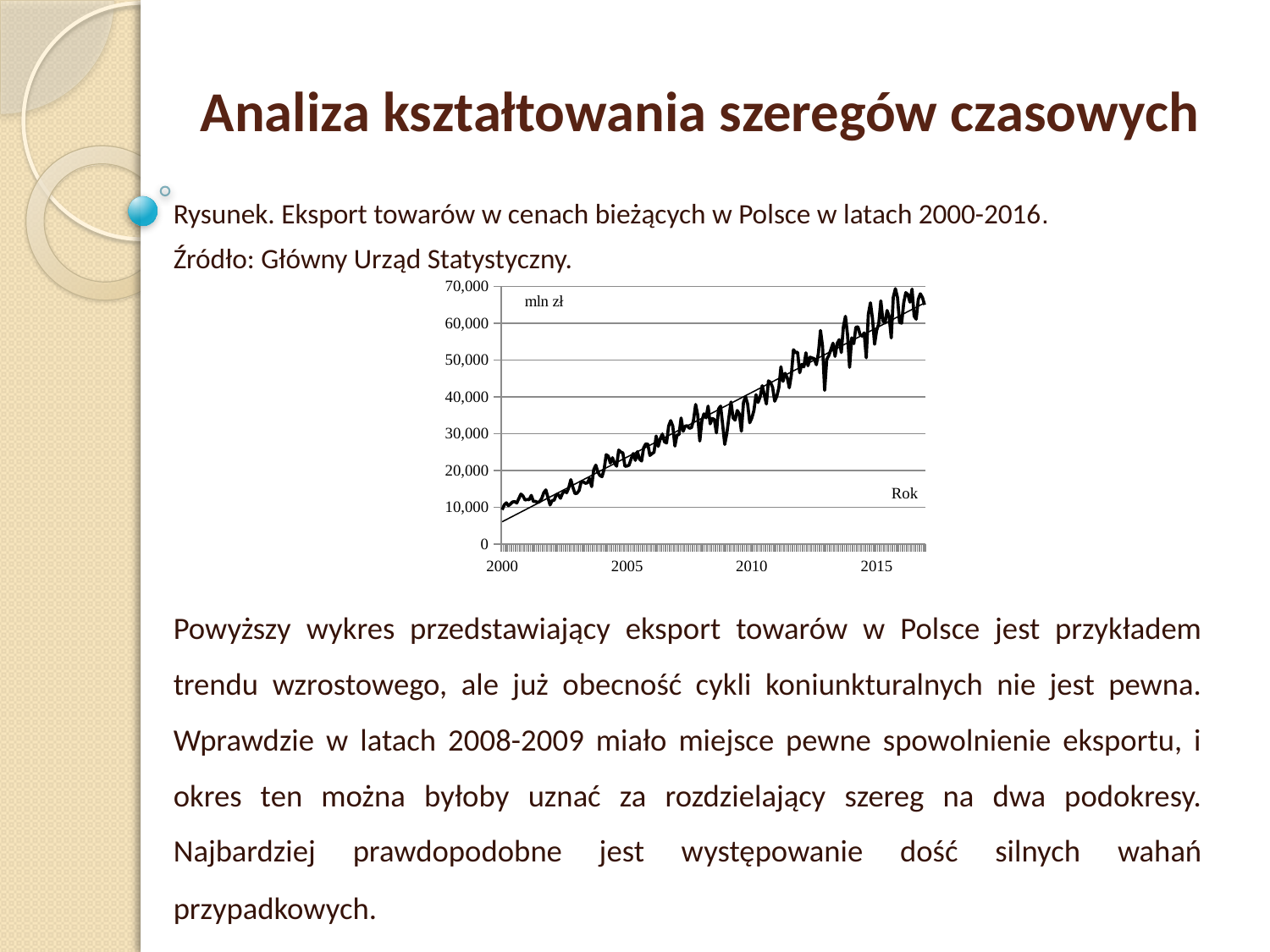

Analiza kształtowania szeregów czasowych
Rysunek. Eksport towarów w cenach bieżących w Polsce w latach 2000-2016.
Źródło: Główny Urząd Statystyczny.

Powyższy wykres przedstawiający eksport towarów w Polsce jest przykładem trendu wzrostowego, ale już obecność cykli koniunkturalnych nie jest pewna. Wprawdzie w latach 2008-2009 miało miejsce pewne spowolnienie eksportu, i okres ten można byłoby uznać za rozdzielający szereg na dwa podokresy. Najbardziej prawdopodobne jest występowanie dość silnych wahań przypadkowych.

### Chart

| Category |  |
|---|---|
| 2000 | 9341.299999999983 |
|  | 10647.4 |
|  | 11228.3 |
|  | 10471.200000000004 |
|  | 10908.7 |
|  | 11470.9 |
|  | 11550.4 |
|  | 11193.9 |
|  | 12367.8 |
|  | 13605.1 |
|  | 13118.5 |
|  | 12005.2 |
| 2001 | 12139.4 |
|  | 12084.5 |
|  | 13249.2 |
|  | 11597.3 |
|  | 11652.1 |
|  | 11325.2 |
|  | 11564.0 |
|  | 12422.5 |
|  | 13976.0 |
|  | 14748.1 |
|  | 12699.6 |
|  | 10656.6 |
| 2002 | 11819.4 |
|  | 11958.4 |
|  | 13443.6 |
|  | 13456.6 |
|  | 12467.8 |
|  | 13787.0 |
|  | 14428.1 |
|  | 13967.5 |
|  | 15314.8 |
|  | 17530.2 |
|  | 15434.9 |
|  | 13729.8 |
| 2003 | 13850.5 |
|  | 14603.6 |
|  | 17026.4 |
|  | 16899.599999999962 |
|  | 16547.599999999962 |
|  | 16658.099999999962 |
|  | 17847.2 |
|  | 15639.7 |
|  | 20195.8 |
|  | 21476.5 |
|  | 19565.8 |
|  | 18633.5 |
| 2004 | 18319.8 |
|  | 20376.3 |
|  | 24302.0 |
|  | 23908.799999999996 |
|  | 22031.0 |
|  | 23483.2 |
|  | 21976.7 |
|  | 21180.0 |
|  | 25557.599999999962 |
|  | 25024.3 |
|  | 24777.3 |
|  | 21165.4 |
| 2005 | 21225.7 |
|  | 21469.1 |
|  | 23226.4 |
|  | 24603.599999999962 |
|  | 22767.8 |
|  | 25141.9 |
|  | 23104.0 |
|  | 22588.9 |
|  | 26180.5 |
|  | 27243.5 |
|  | 27124.1 |
|  | 24105.3 |
| 2006 | 24577.0 |
|  | 24983.4 |
|  | 29384.799999999996 |
|  | 26564.7 |
|  | 28668.5 |
|  | 29939.599999999962 |
|  | 27790.1 |
|  | 27487.599999999962 |
|  | 32108.5 |
|  | 33560.8 |
|  | 32070.2 |
|  | 26643.8 |
| 2007 | 29591.599999999962 |
|  | 29800.9 |
|  | 34261.5 |
|  | 30665.1 |
|  | 32077.8 |
|  | 32169.4 |
|  | 31487.5 |
|  | 31682.3 |
|  | 33712.0 |
|  | 37949.7 |
|  | 35139.0 |
|  | 28018.799999999996 |
| 2008 | 33558.7 |
|  | 35401.7 |
|  | 34315.7 |
|  | 37497.7 |
|  | 32679.5 |
|  | 34157.0 |
|  | 33855.0 |
|  | 30219.7 |
|  | 36737.2 |
|  | 37490.8 |
|  | 32384.5 |
|  | 27085.599999999962 |
| 2009 | 30128.799999999996 |
|  | 34524.2 |
|  | 38626.9 |
|  | 34277.5 |
|  | 33699.6 |
|  | 36317.6 |
|  | 35359.8 |
|  | 30673.1 |
|  | 38551.6 |
|  | 40022.5 |
|  | 38055.8 |
|  | 33004.6 |
| 2010 | 34236.9 |
|  | 36286.1 |
|  | 40612.0 |
|  | 38498.9 |
|  | 40021.8 |
|  | 43053.8 |
|  | 40591.0 |
|  | 38076.8 |
|  | 44360.5 |
|  | 43939.3 |
|  | 42551.4 |
|  | 38829.7 |
| 2011 | 40153.3 |
|  | 42483.4 |
|  | 48187.9 |
|  | 44225.9 |
|  | 46415.3 |
|  | 45259.8 |
|  | 42486.9 |
|  | 45945.9 |
|  | 52812.9 |
|  | 52071.3 |
|  | 52126.2 |
|  | 46570.2 |
| 2012 | 48845.7 |
|  | 48144.7 |
|  | 51992.4 |
|  | 48472.3 |
|  | 50777.6 |
|  | 50567.0 |
|  | 50395.5 |
|  | 48745.1 |
|  | 51874.1 |
|  | 58036.2 |
|  | 53780.4 |
|  | 41787.6 |
| 2013 | 50197.9 |
|  | 51233.0 |
|  | 52865.1 |
|  | 54595.6 |
|  | 51014.3 |
|  | 54495.8 |
|  | 55546.9 |
|  | 52051.9 |
|  | 59090.6 |
|  | 61895.0 |
|  | 56863.8 |
|  | 48028.9 |
| 2014 | 56030.8 |
|  | 54454.7 |
|  | 58898.1 |
|  | 59029.0 |
|  | 56910.6 |
|  | 56521.4 |
|  | 57391.5 |
|  | 50637.4 |
|  | 62470.7 |
|  | 65554.3 |
|  | 61273.5 |
|  | 54299.6 |
| 2015 | 58078.5 |
|  | 59866.7 |
|  | 66087.0 |
|  | 60697.3 |
|  | 60056.4 |
|  | 63477.6 |
|  | 61858.2 |
|  | 56006.2 |
|  | 67099.8 |
|  | 69393.8 |
|  | 66998.7 |
|  | 60215.6 |
| 2016 | 60039.2 |
|  | 65591.4 |
|  | 68315.2 |
|  | 67809.0 |
|  | 65731.2 |
|  | 69279.0 |
|  | 61934.5 |
|  | 61099.1 |
|  | 66522.6 |
|  | 68000.0 |
|  | 67000.0 |
|  | 65000.0 |